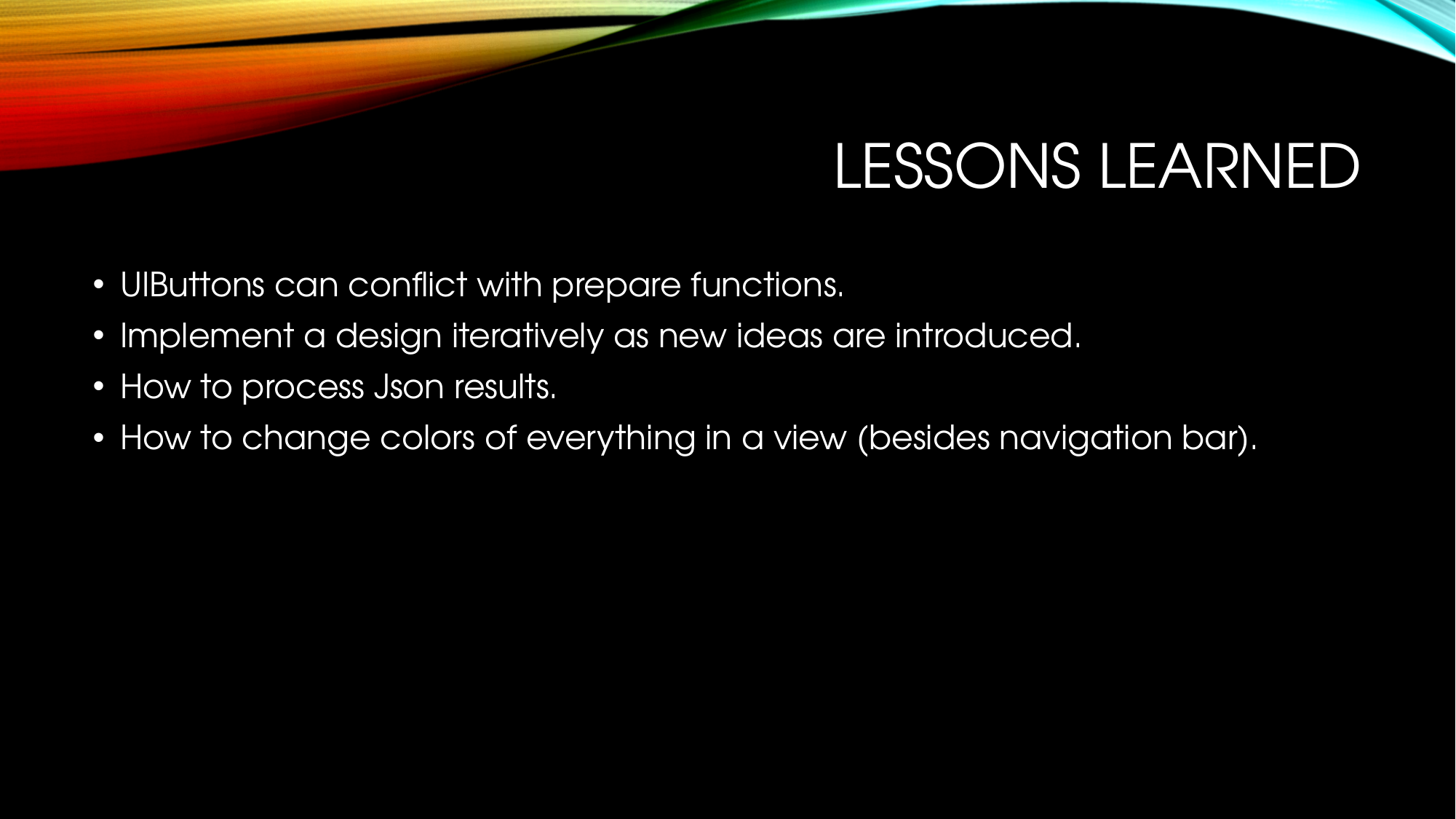

# Lessons Learned
UIButtons can conflict with prepare functions.
Implement a design iteratively as new ideas are introduced.
How to process Json results.
How to change colors of everything in a view (besides navigation bar).